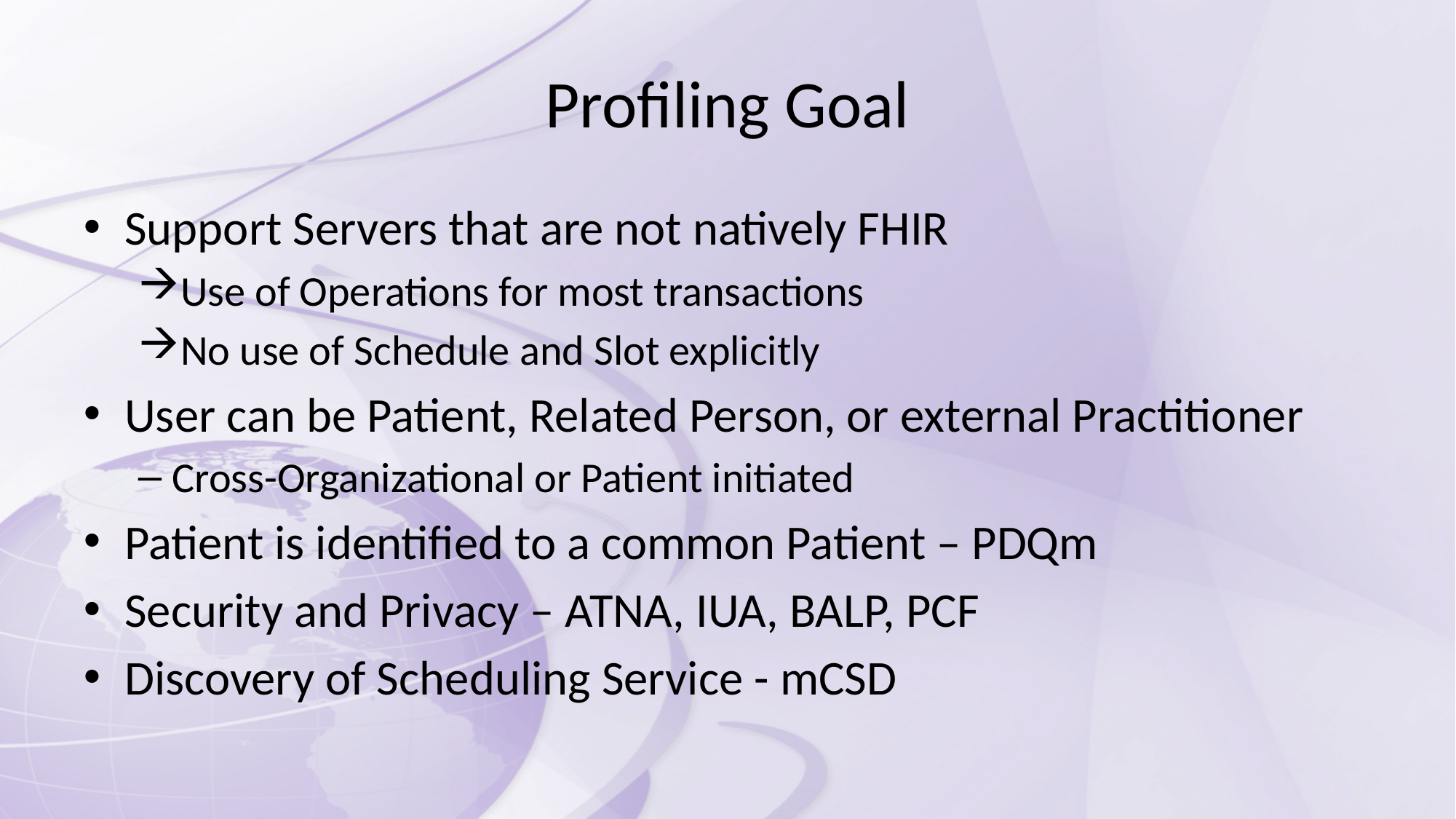

# Profiling Goal
Support Servers that are not natively FHIR
Use of Operations for most transactions
No use of Schedule and Slot explicitly
User can be Patient, Related Person, or external Practitioner
Cross-Organizational or Patient initiated
Patient is identified to a common Patient – PDQm
Security and Privacy – ATNA, IUA, BALP, PCF
Discovery of Scheduling Service - mCSD